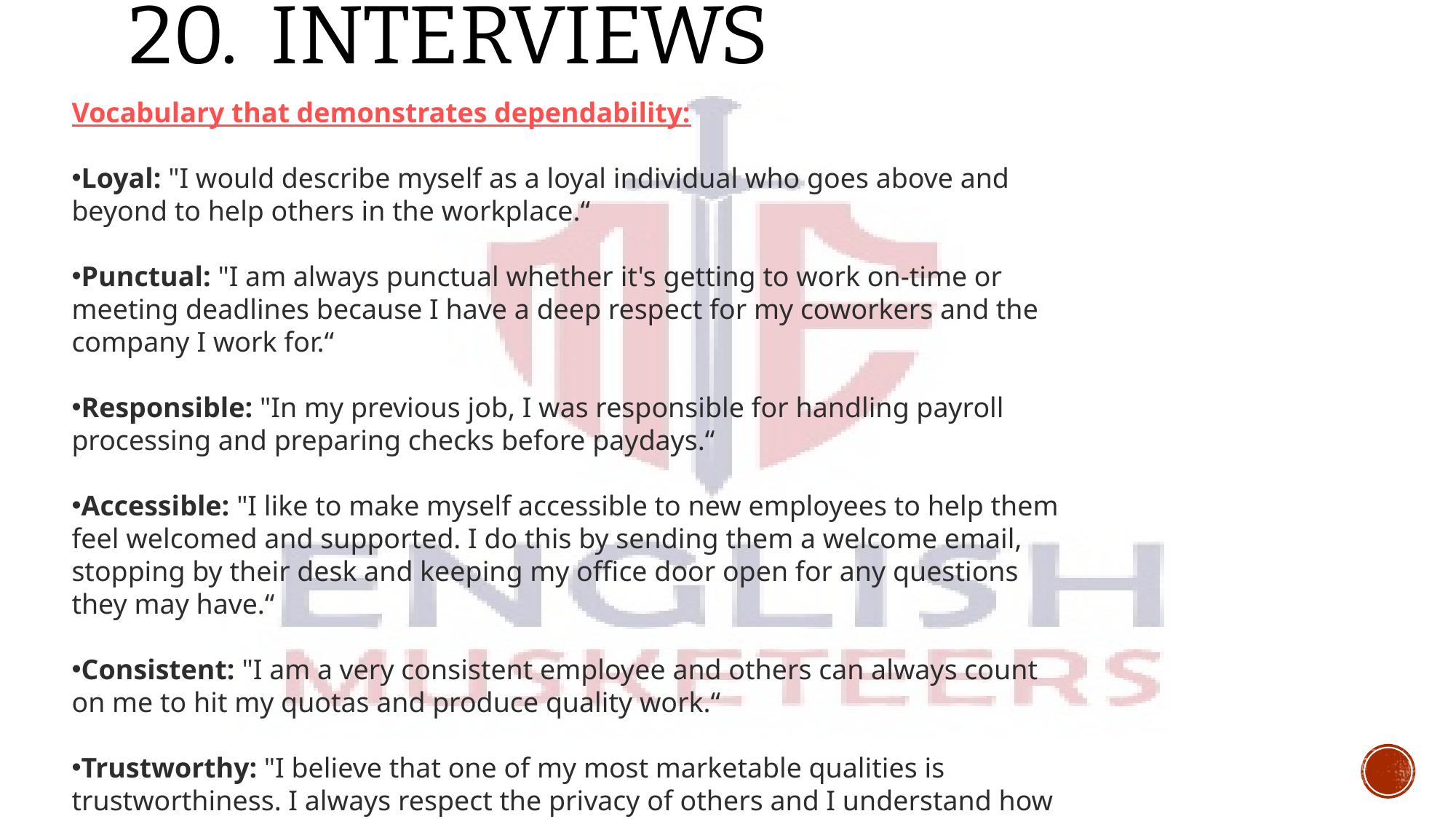

# 20.  Interviews
Vocabulary that demonstrates dependability:

Loyal: "I would describe myself as a loyal individual who goes above and beyond to help others in the workplace.“

Punctual: "I am always punctual whether it's getting to work on-time or meeting deadlines because I have a deep respect for my coworkers and the company I work for.“

Responsible: "In my previous job, I was responsible for handling payroll processing and preparing checks before paydays.“

Accessible: "I like to make myself accessible to new employees to help them feel welcomed and supported. I do this by sending them a welcome email, stopping by their desk and keeping my office door open for any questions they may have.“

Consistent: "I am a very consistent employee and others can always count on me to hit my quotas and produce quality work.“

Trustworthy: "I believe that one of my most marketable qualities is trustworthiness. I always respect the privacy of others and I understand how important it is to refrain from speaking about confidential business information."